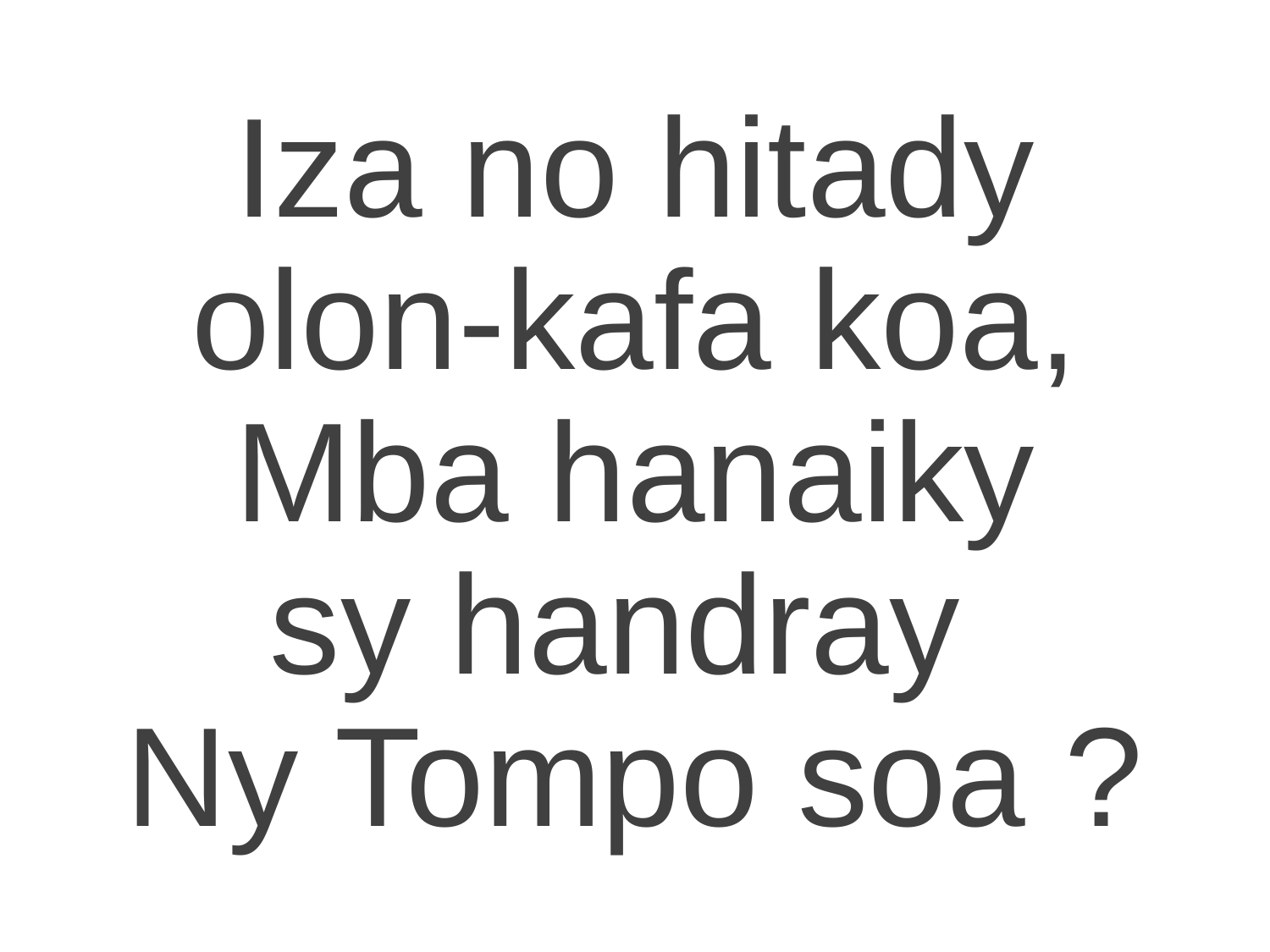

Iza no hitady
olon-kafa koa,
Mba hanaiky
sy handray
Ny Tompo soa ?